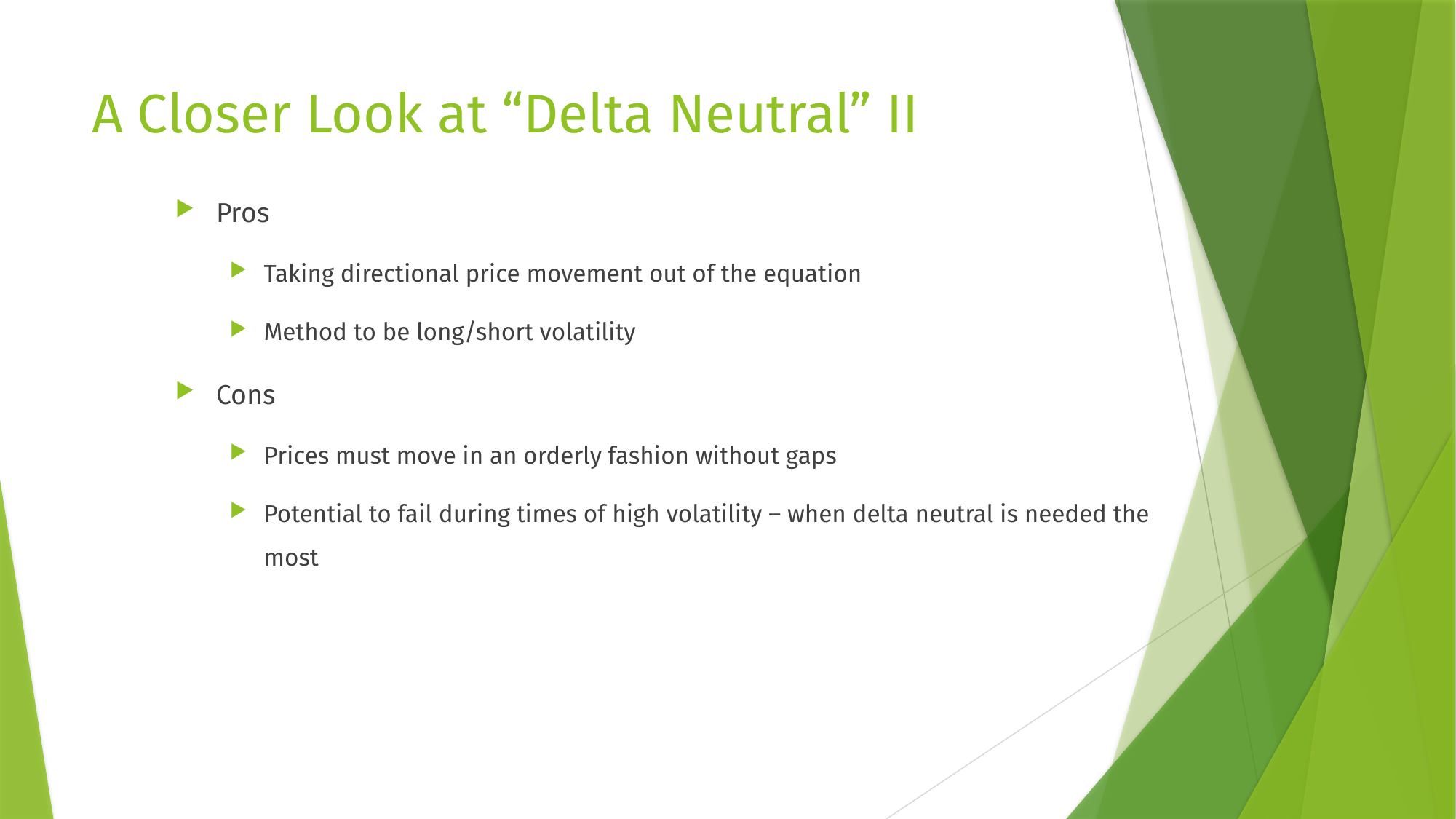

# A Closer Look at “Delta Neutral” II
Pros
Taking directional price movement out of the equation
Method to be long/short volatility
Cons
Prices must move in an orderly fashion without gaps
Potential to fail during times of high volatility – when delta neutral is needed the most